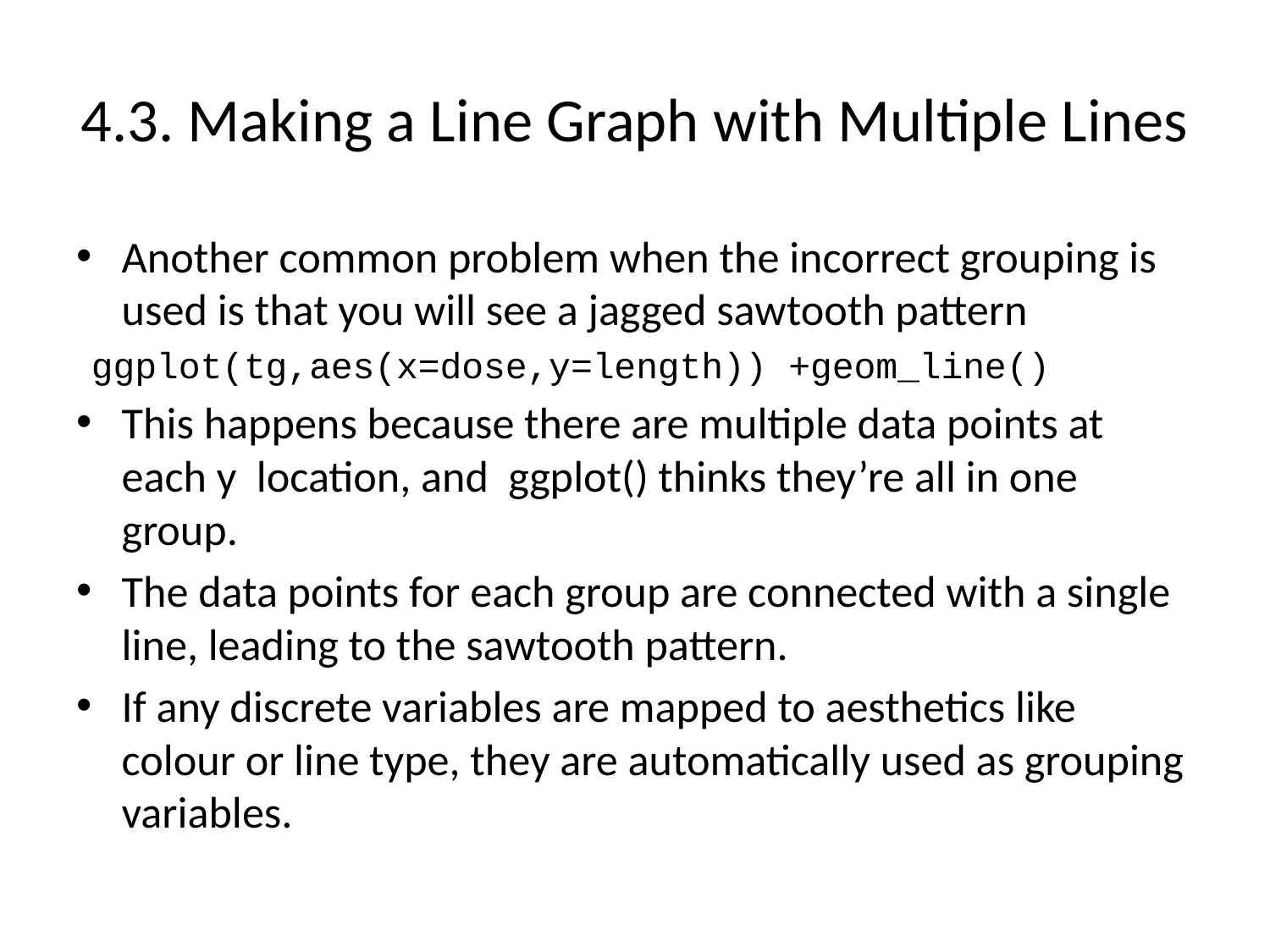

# 4.3. Making a Line Graph with Multiple Lines
Another common problem when the incorrect grouping is used is that you will see a jagged sawtooth pattern
ggplot(tg,aes(x=dose,y=length)) +geom_line()
This happens because there are multiple data points at each y  location, and  ggplot() thinks they’re all in one group.
The data points for each group are connected with a single line, leading to the sawtooth pattern.
If any discrete variables are mapped to aesthetics like colour or line type, they are automatically used as grouping variables.